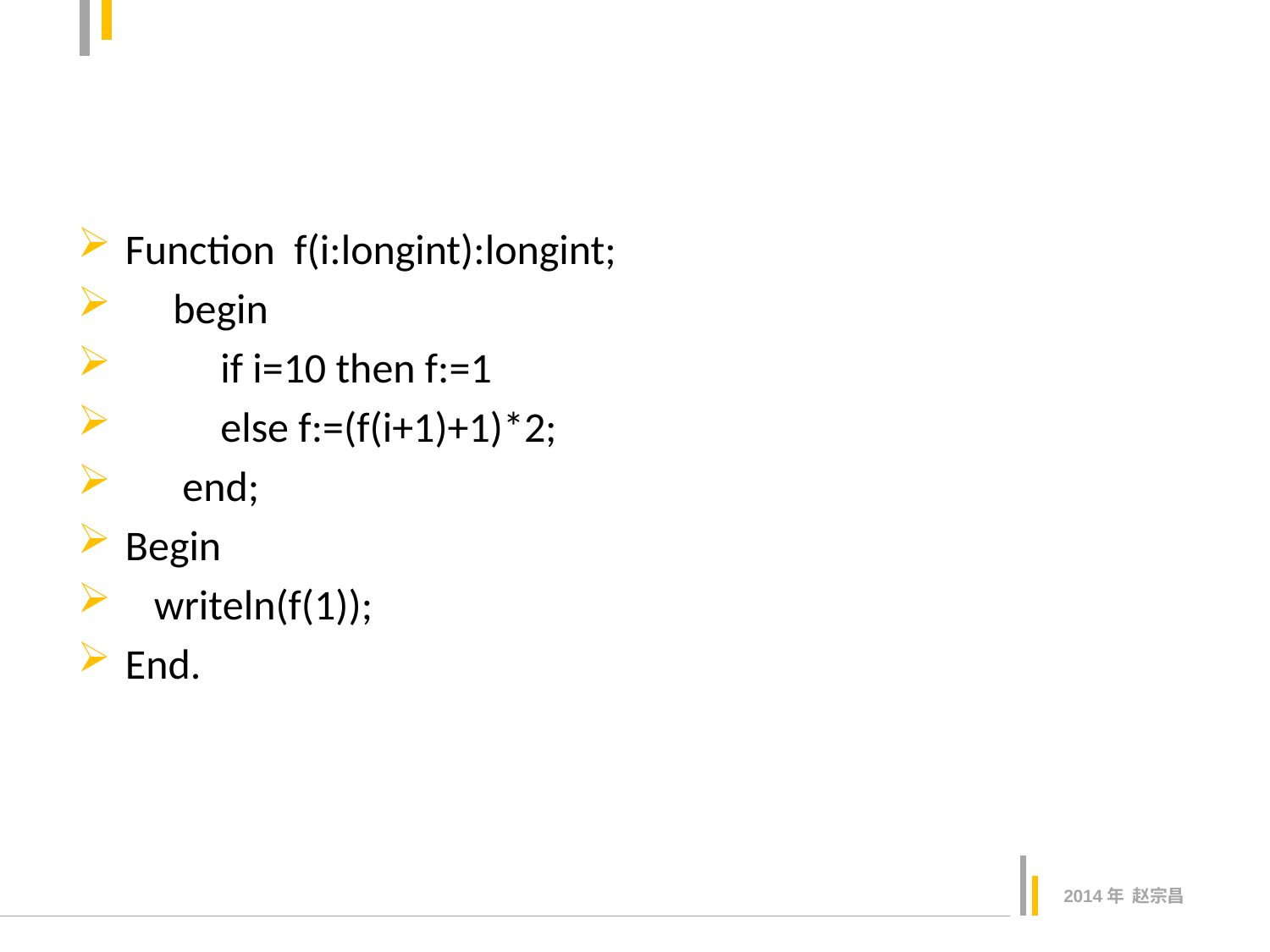

#

Function  f(i:longint):longint;
     begin
          if i=10 then f:=1
          else f:=(f(i+1)+1)*2;
      end;
Begin
   writeln(f(1));
End.